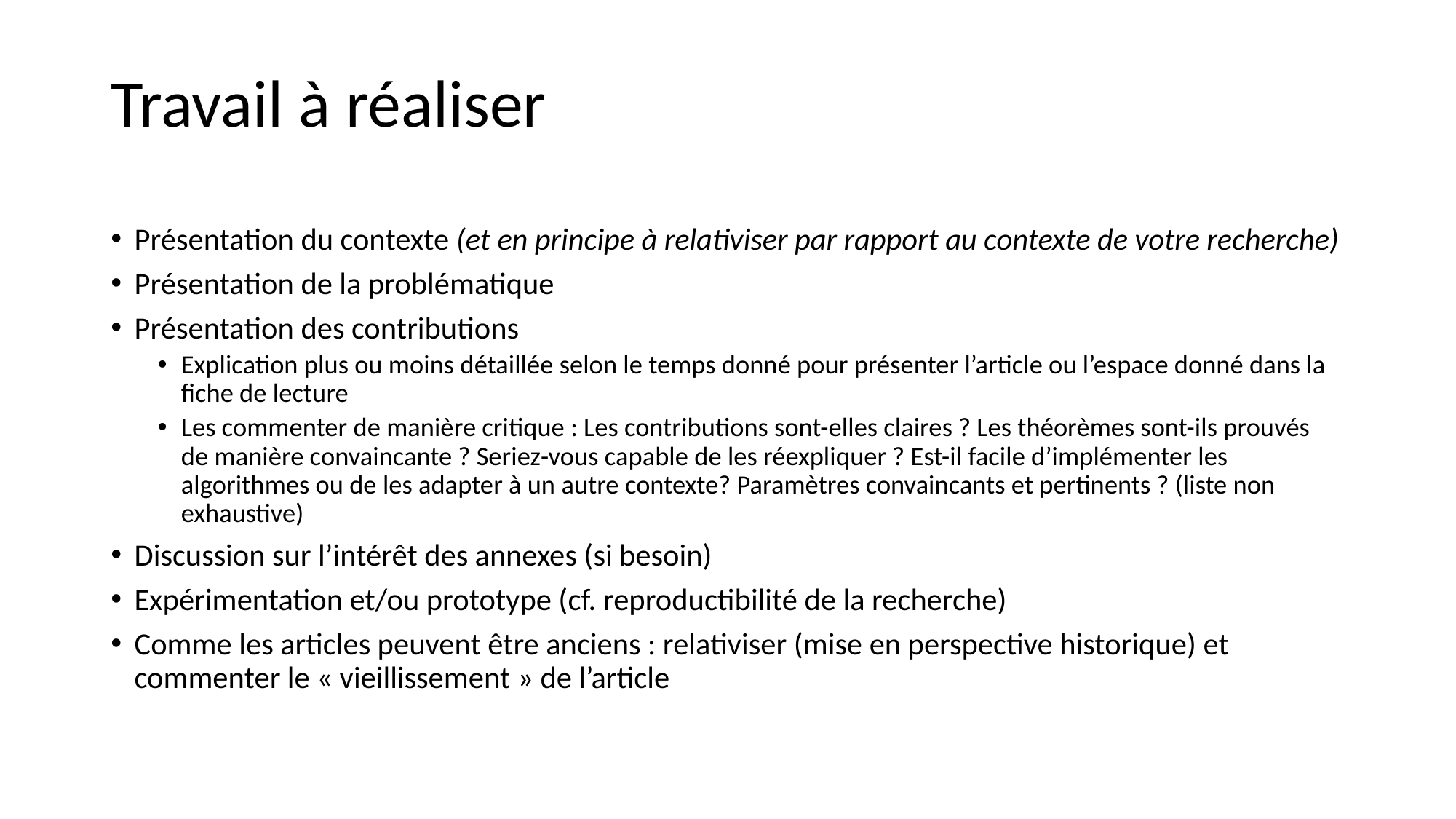

# Travail à réaliser
Présentation du contexte (et en principe à relativiser par rapport au contexte de votre recherche)
Présentation de la problématique
Présentation des contributions
Explication plus ou moins détaillée selon le temps donné pour présenter l’article ou l’espace donné dans la fiche de lecture
Les commenter de manière critique : Les contributions sont-elles claires ? Les théorèmes sont-ils prouvés de manière convaincante ? Seriez-vous capable de les réexpliquer ? Est-il facile d’implémenter les algorithmes ou de les adapter à un autre contexte? Paramètres convaincants et pertinents ? (liste non exhaustive)
Discussion sur l’intérêt des annexes (si besoin)
Expérimentation et/ou prototype (cf. reproductibilité de la recherche)
Comme les articles peuvent être anciens : relativiser (mise en perspective historique) et commenter le « vieillissement » de l’article